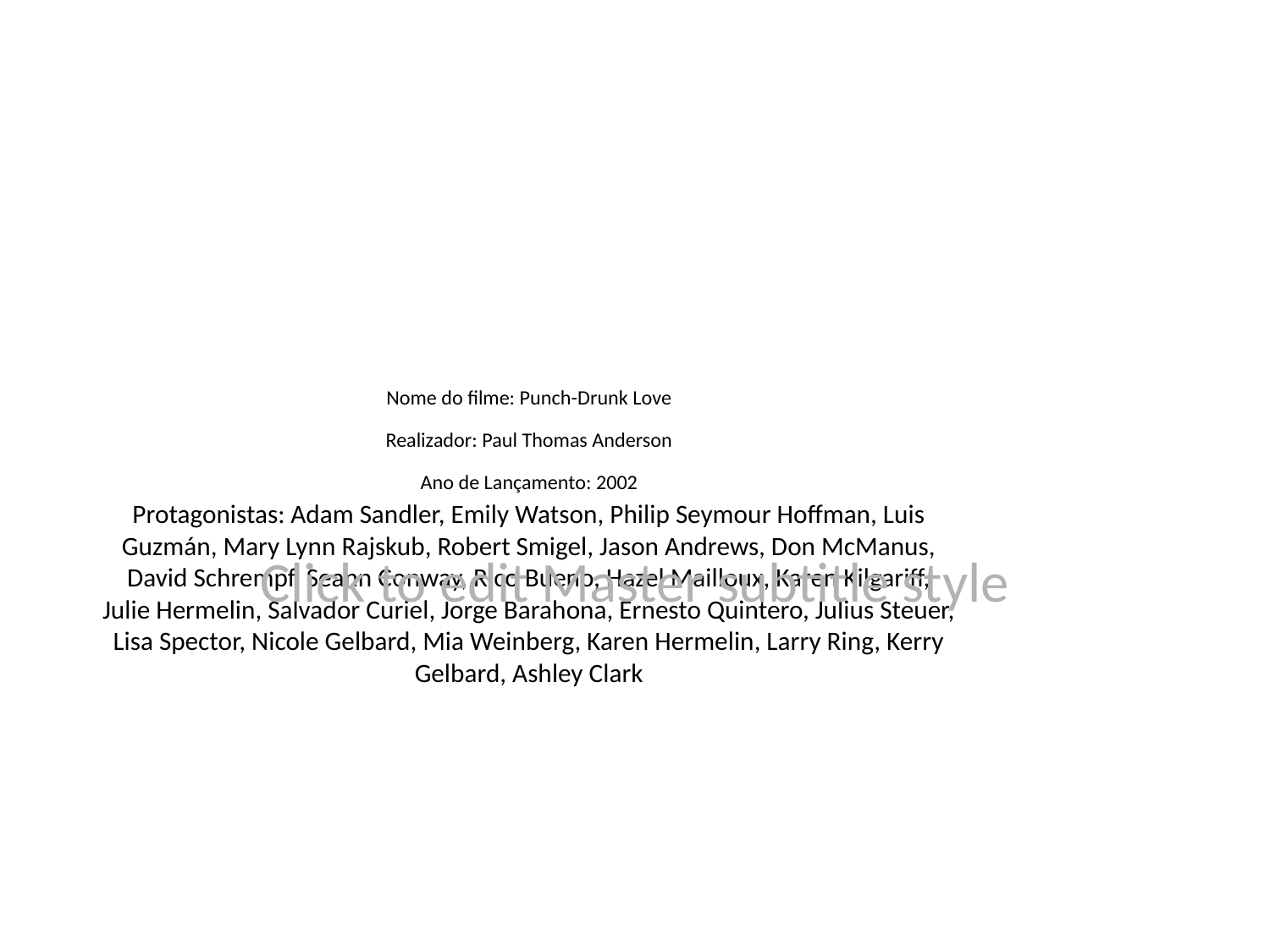

# Nome do filme: Punch-Drunk Love
Realizador: Paul Thomas Anderson
Ano de Lançamento: 2002
Protagonistas: Adam Sandler, Emily Watson, Philip Seymour Hoffman, Luis Guzmán, Mary Lynn Rajskub, Robert Smigel, Jason Andrews, Don McManus, David Schrempf, Seann Conway, Rico Bueno, Hazel Mailloux, Karen Kilgariff, Julie Hermelin, Salvador Curiel, Jorge Barahona, Ernesto Quintero, Julius Steuer, Lisa Spector, Nicole Gelbard, Mia Weinberg, Karen Hermelin, Larry Ring, Kerry Gelbard, Ashley Clark
Click to edit Master subtitle style